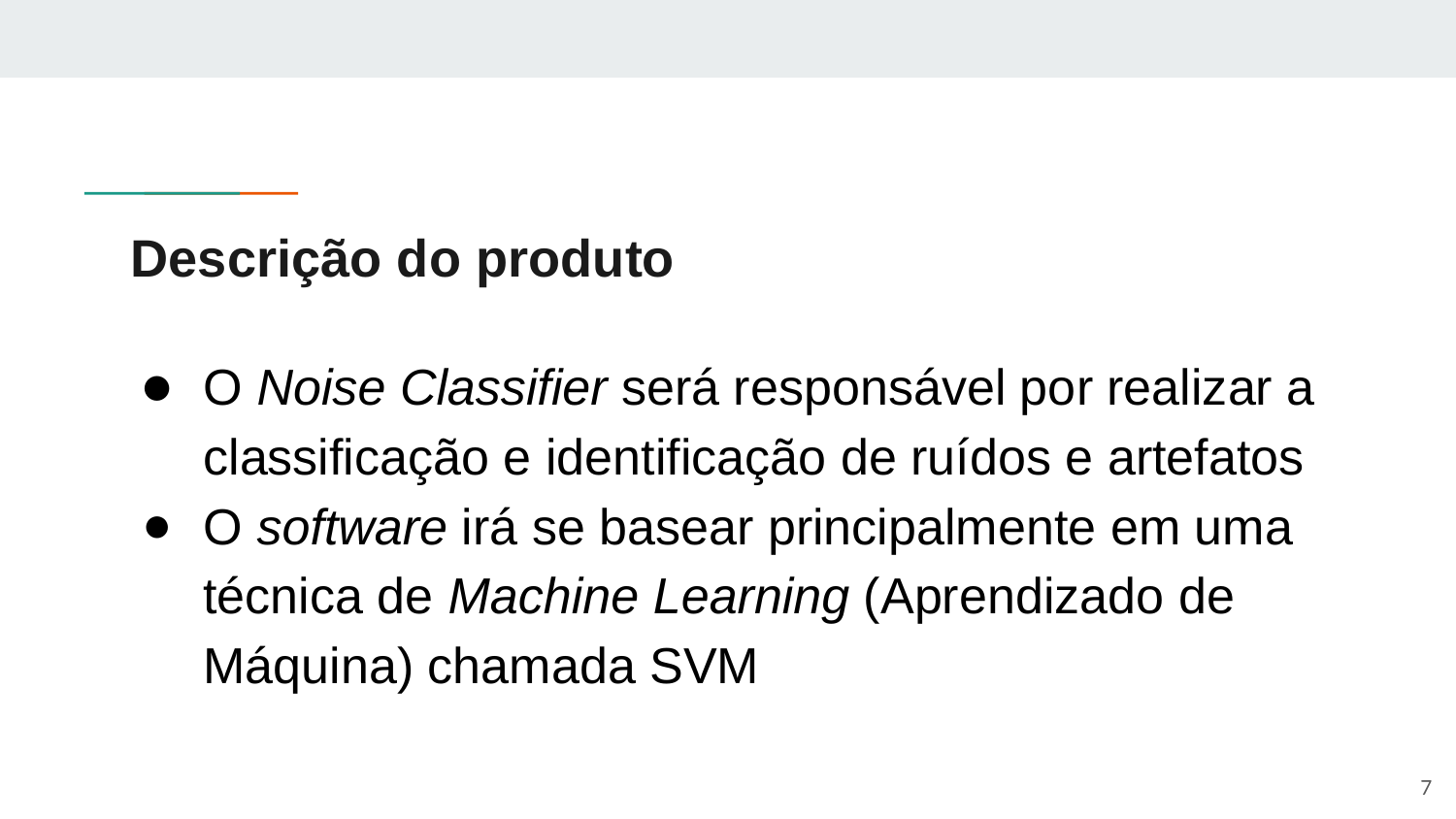

# Descrição do produto

O Noise Classifier será responsável por realizar a classificação e identificação de ruídos e artefatos
O software irá se basear principalmente em uma técnica de Machine Learning (Aprendizado de Máquina) chamada SVM
7